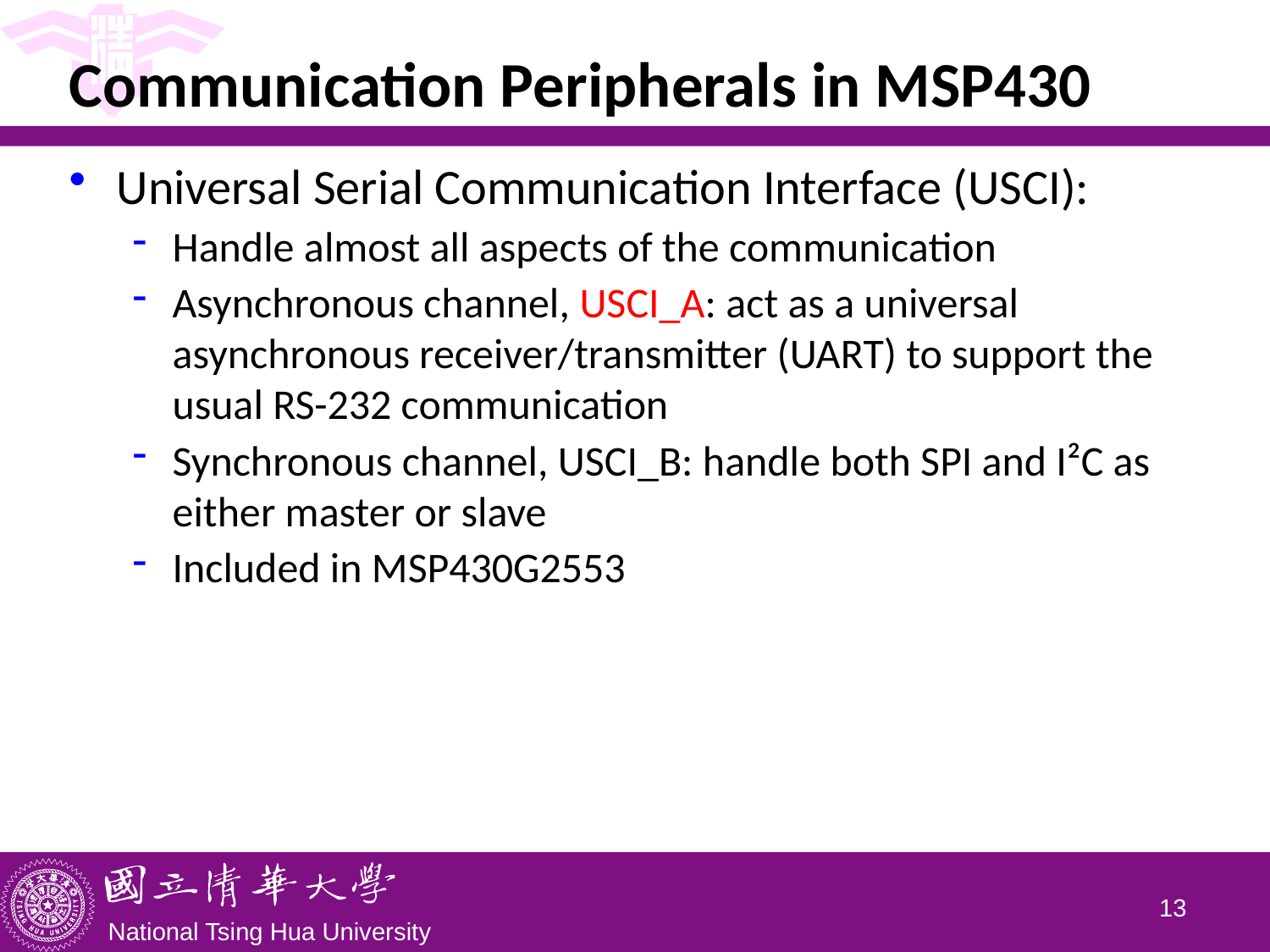

# Communication Peripherals in MSP430
Universal Serial Communication Interface (USCI):
Handle almost all aspects of the communication
Asynchronous channel, USCI_A: act as a universal asynchronous receiver/transmitter (UART) to support the usual RS-232 communication
Synchronous channel, USCI_B: handle both SPI and I²C as either master or slave
Included in MSP430G2553
13